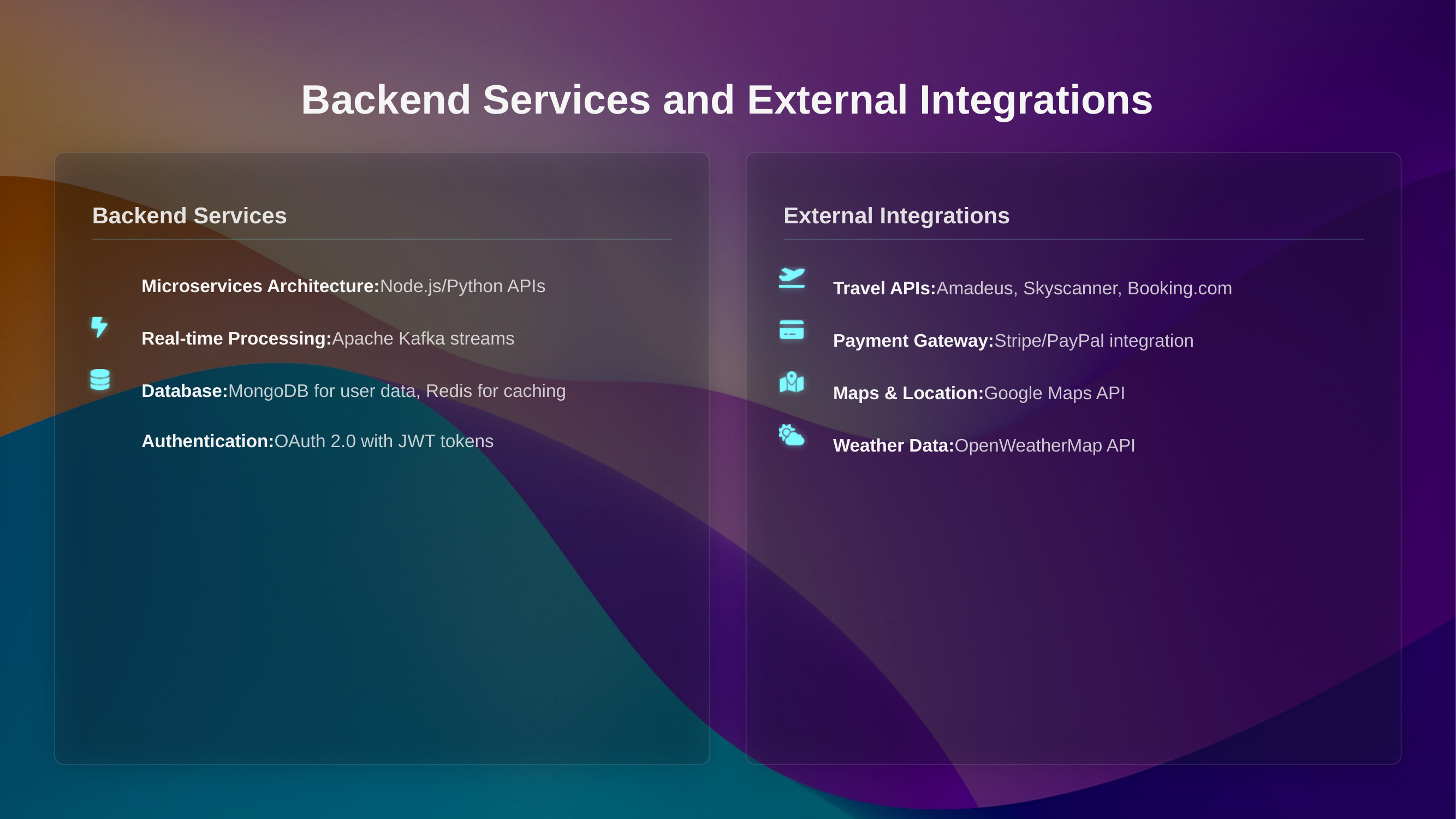

Backend Services and External Integrations

Backend Services
External Integrations

Microservices Architecture:Node.js/Python APIs

Travel APIs:Amadeus, Skyscanner, Booking.com

Real-time Processing:Apache Kafka streams

Payment Gateway:Stripe/PayPal integration

Database:MongoDB for user data, Redis for caching

Maps & Location:Google Maps API

Authentication:OAuth 2.0 with JWT tokens

Weather Data:OpenWeatherMap API